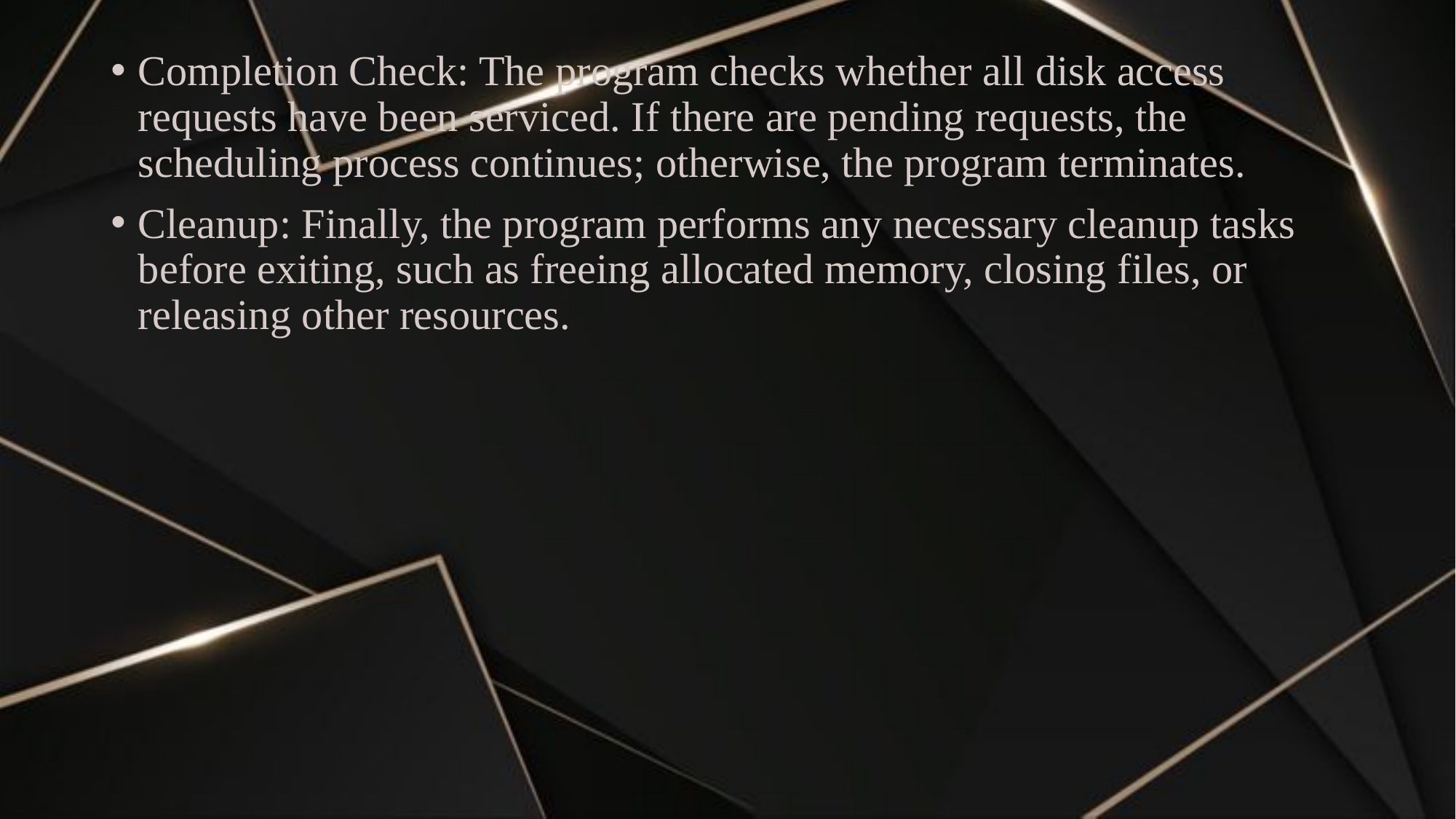

Completion Check: The program checks whether all disk access requests have been serviced. If there are pending requests, the scheduling process continues; otherwise, the program terminates.
Cleanup: Finally, the program performs any necessary cleanup tasks before exiting, such as freeing allocated memory, closing files, or releasing other resources.
#